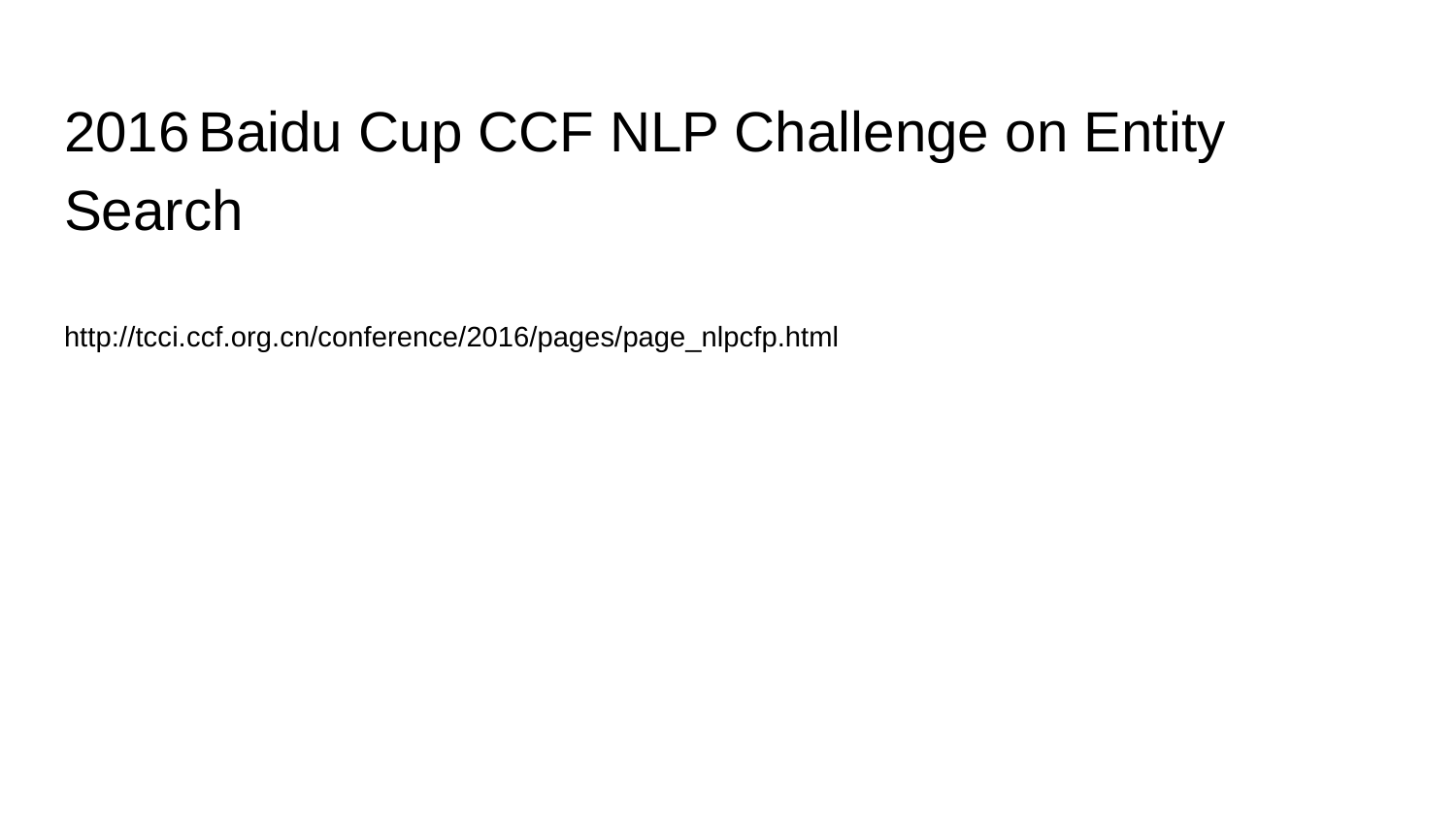

# 2016 Baidu Cup CCF NLP Challenge on Entity Search
http://tcci.ccf.org.cn/conference/2016/pages/page_nlpcfp.html